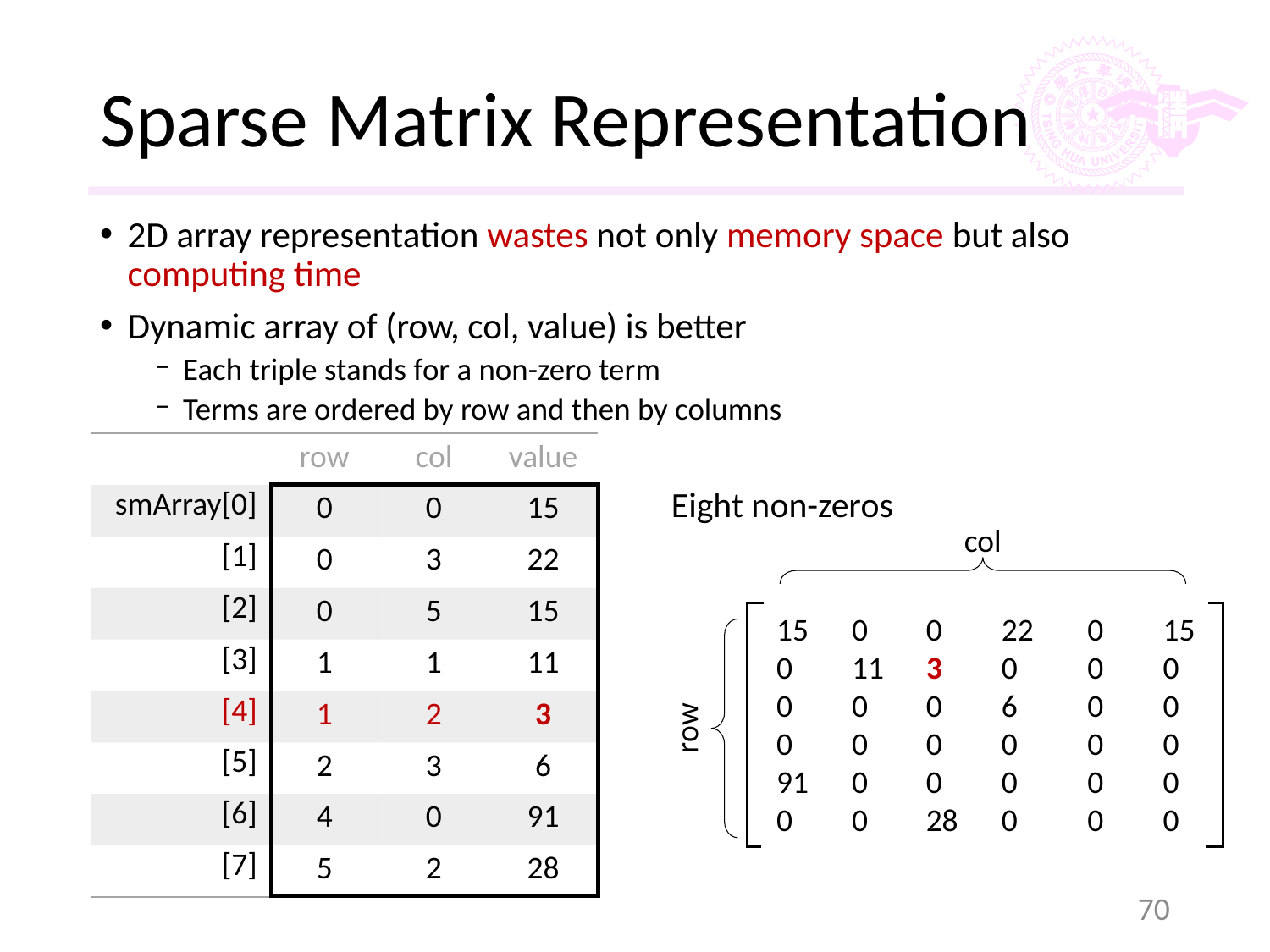

# Sparse Matrix Representation
2D array representation wastes not only memory space but also computing time
Dynamic array of (row, col, value) is better
Each triple stands for a non-zero term
Terms are ordered by row and then by columns

|  | row | col | value |
| --- | --- | --- | --- |
| smArray[0] | 0 | 0 | 15 |
| [1] | 0 | 3 | 22 |
| [2] | 0 | 5 | 15 |
| [3] | 1 | 1 | 11 |
| [4] | 1 | 2 | 3 |
| [5] | 2 | 3 | 6 |
| [6] | 4 | 0 | 91 |
| [7] | 5 | 2 | 28 |

Eight non-zeros
col

15	0	0	22	0	15
0	11	3	0	0	0
0	0	0	6	0	0
0	0	0	0	0	0
91	0	0	0	0	0
0	0	28	0	0	0

row
70